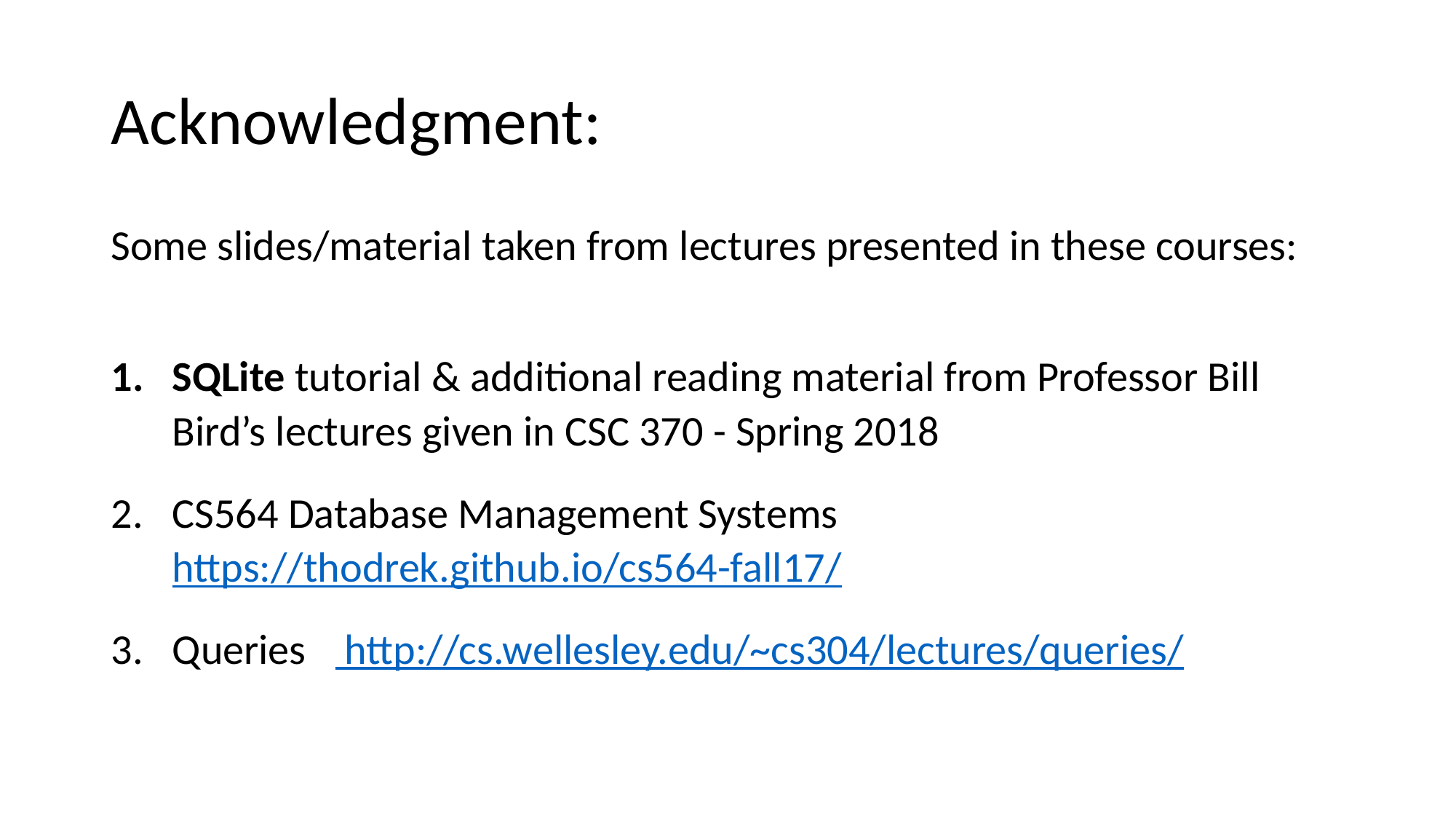

# Acknowledgment:
Some slides/material taken from lectures presented in these courses:

SQLite tutorial & additional reading material from Professor Bill Bird’s lectures given in CSC 370 - Spring 2018
CS564 Database Management Systems https://thodrek.github.io/cs564-fall17/
Queries    http://cs.wellesley.edu/~cs304/lectures/queries/